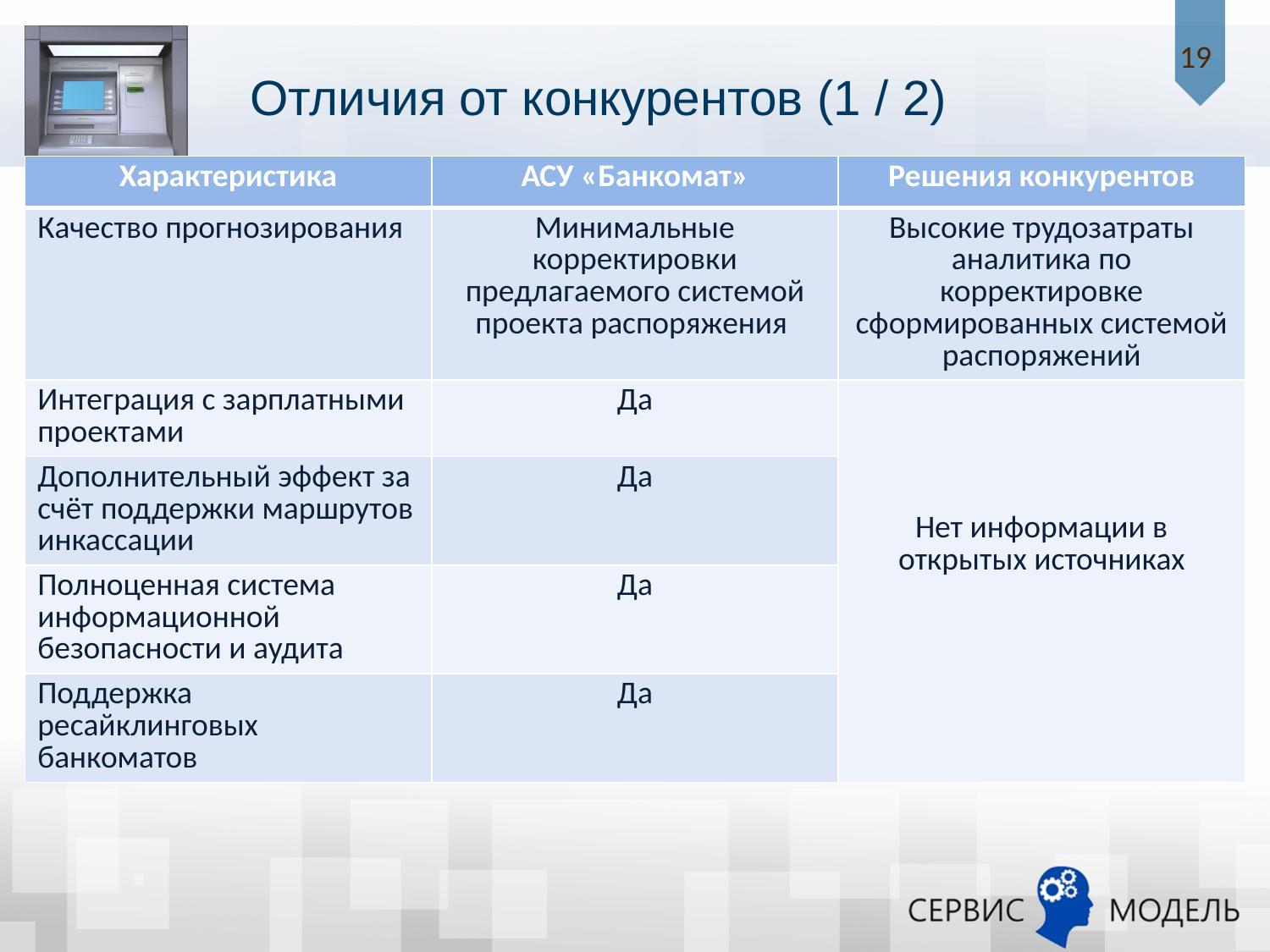

# Отличия от конкурентов (1 / 2)
19
| Характеристика | АСУ «Банкомат» | Решения конкурентов |
| --- | --- | --- |
| Качество прогнозирования | Минимальные корректировки предлагаемого системой проекта распоряжения | Высокие трудозатраты аналитика по корректировке сформированных системой распоряжений |
| Интеграция с зарплатными проектами | Да | Нет информации в открытых источниках |
| Дополнительный эффект за счёт поддержки маршрутов инкассации | Да |  |
| Полноценная система информационной безопасности и аудита | Да |  |
| Поддержка ресайклинговых банкоматов | Да |  |